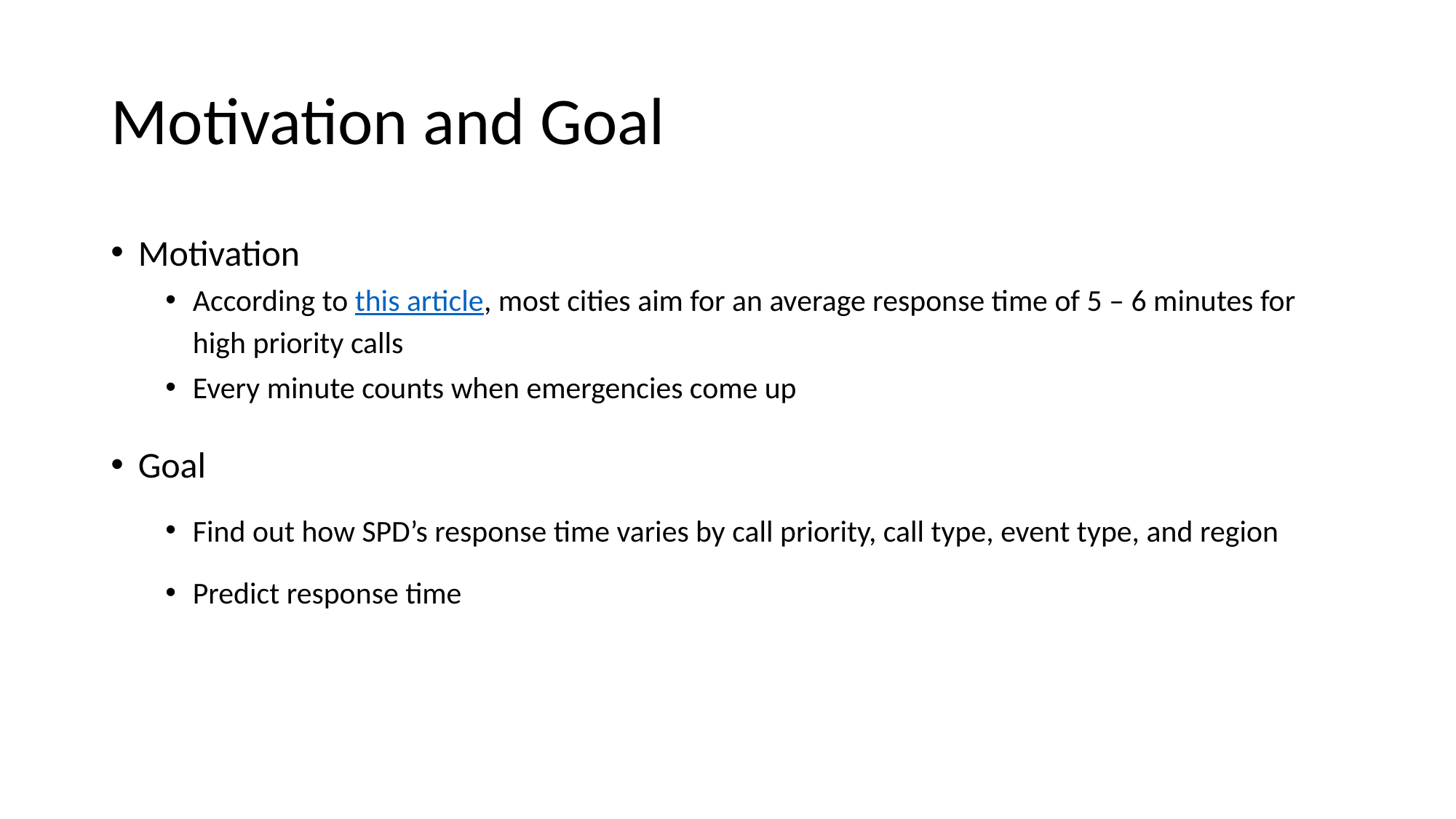

# Motivation and Goal
Motivation
According to this article, most cities aim for an average response time of 5 – 6 minutes for high priority calls
Every minute counts when emergencies come up
Goal
Find out how SPD’s response time varies by call priority, call type, event type, and region
Predict response time